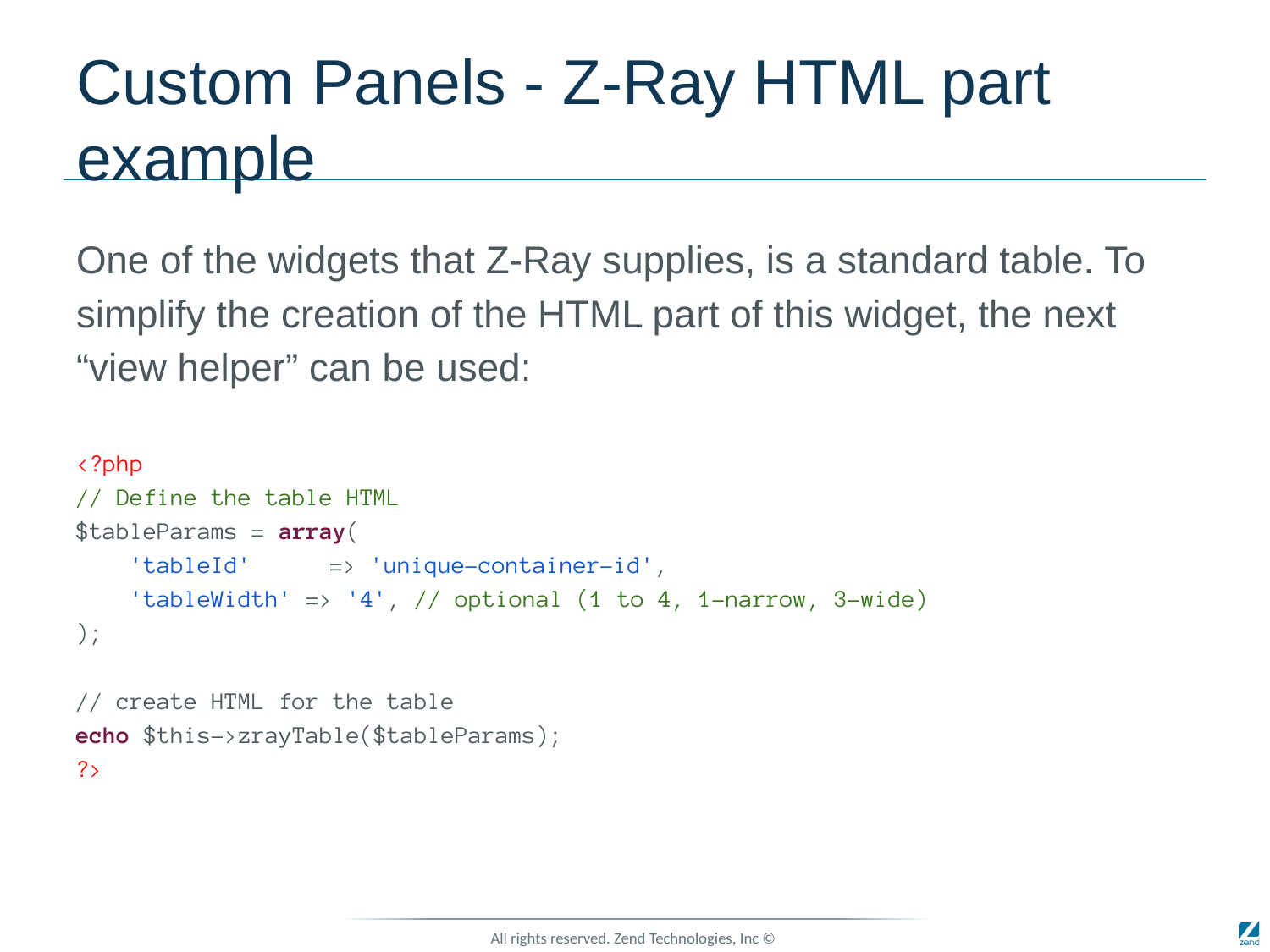

# Custom Panels - Z-Ray HTML part example
One of the widgets that Z-Ray supplies, is a standard table. To simplify the creation of the HTML part of this widget, the next “view helper” can be used:

<?php
// Define the table HTML
$tableParams = array(
    'tableId' 	=> 'unique-container-id',
    'tableWidth' => '4', // optional (1 to 4, 1-narrow, 3-wide)
);

// create HTML for the table
echo $this->zrayTable($tableParams);
?>